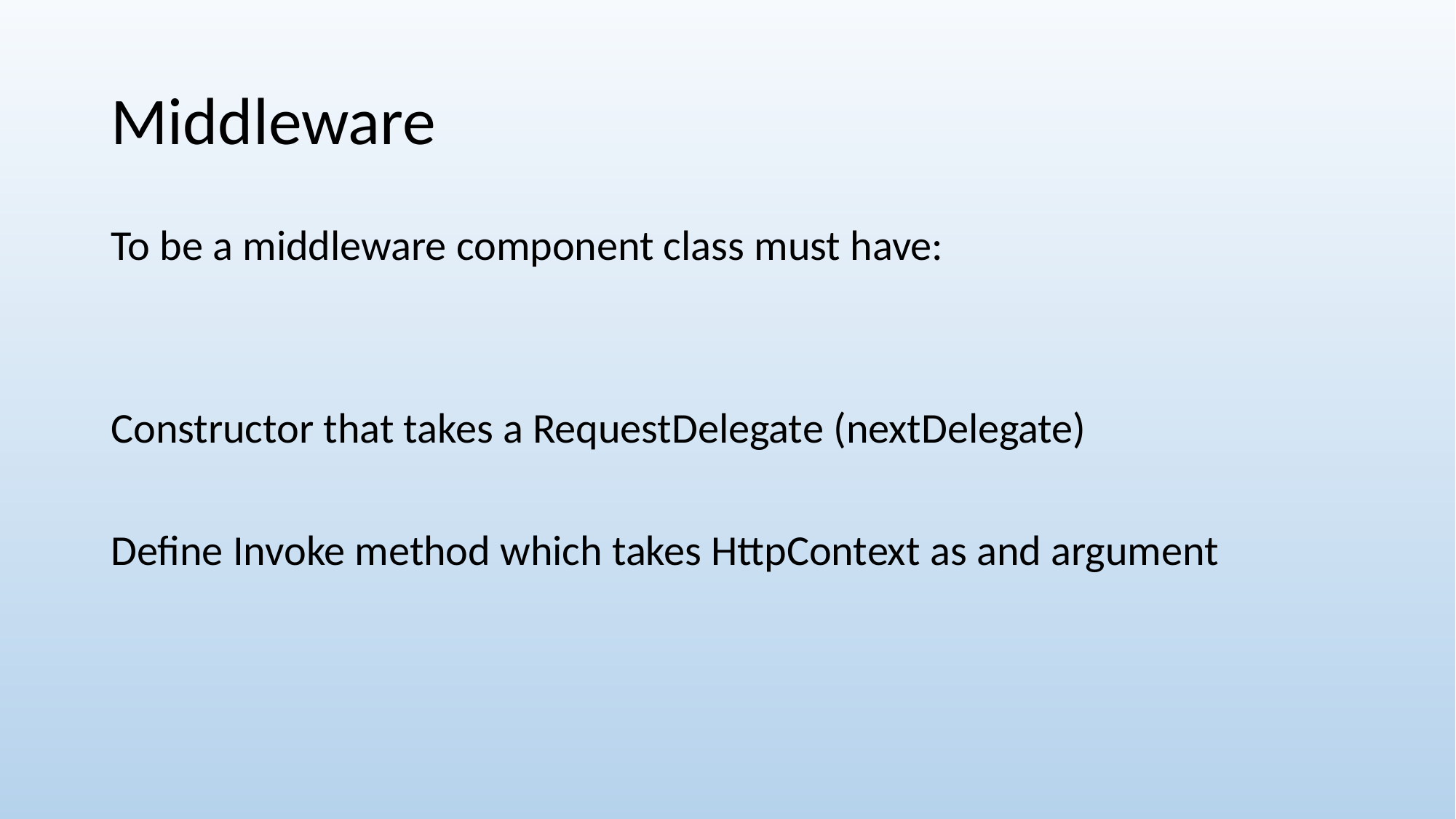

# Middleware
To be a middleware component class must have:

Constructor that takes a RequestDelegate (nextDelegate)

Define Invoke method which takes HttpContext as and argument